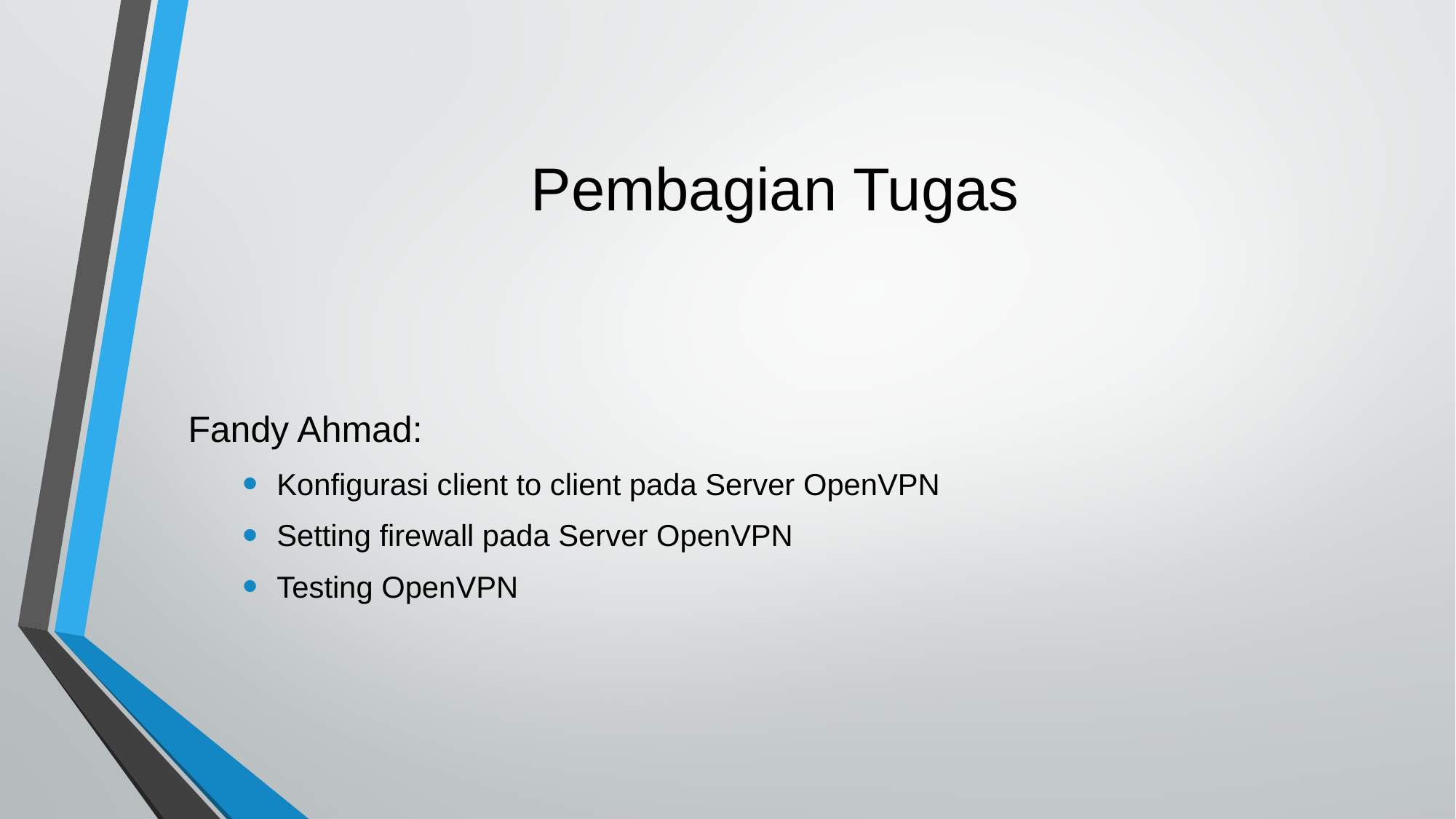

# Pembagian Tugas
Fandy Ahmad:
Konfigurasi client to client pada Server OpenVPN
Setting firewall pada Server OpenVPN
Testing OpenVPN